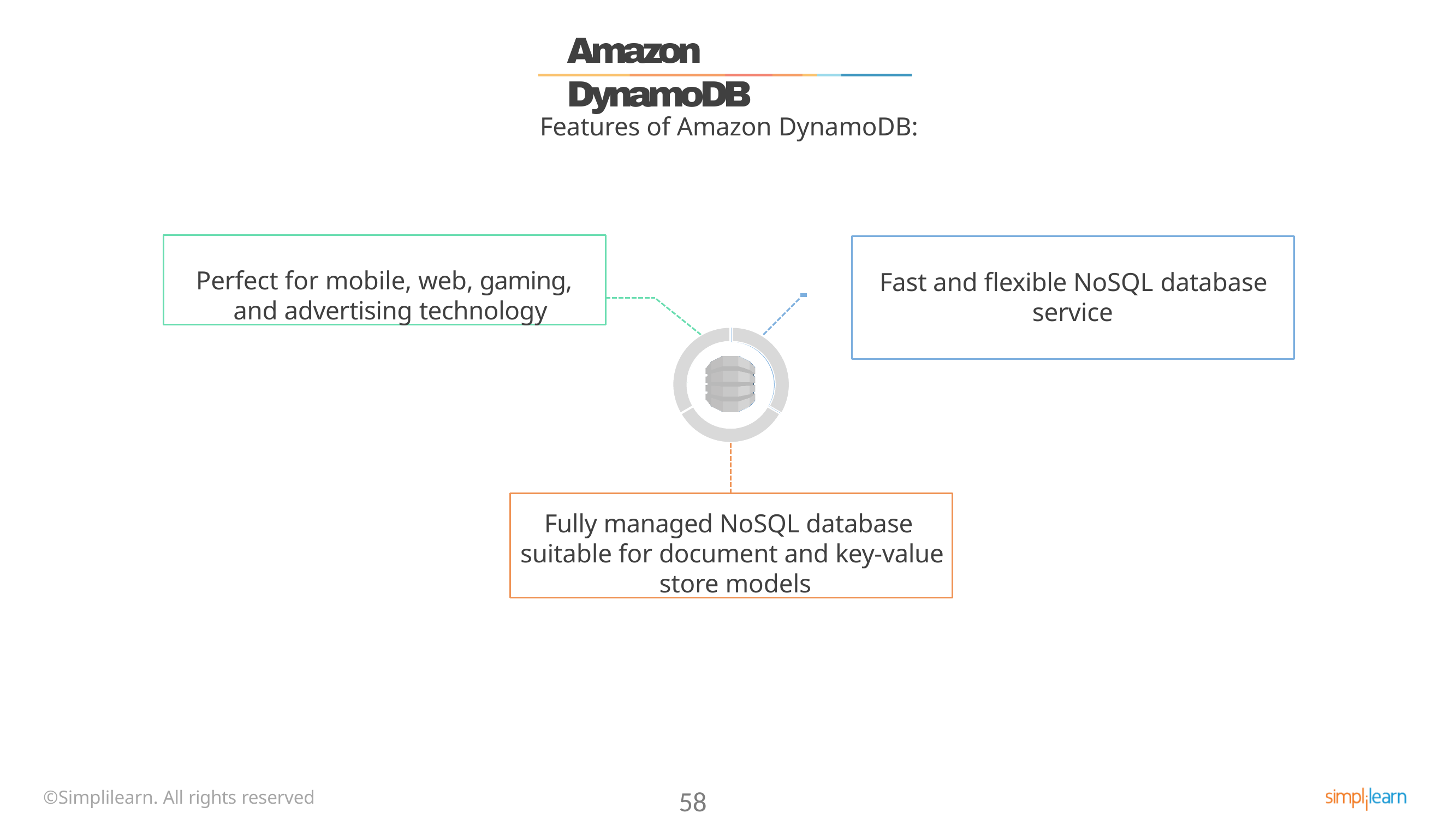

# Amazon DynamoDB

Features of Amazon DynamoDB:
Perfect for mobile, web, gaming,  and advertising technology

 		Fast and flexible NoSQL database
service

Fully managed NoSQL database  suitable for document and key-value  store models
©Simplilearn. All rights reserved
58